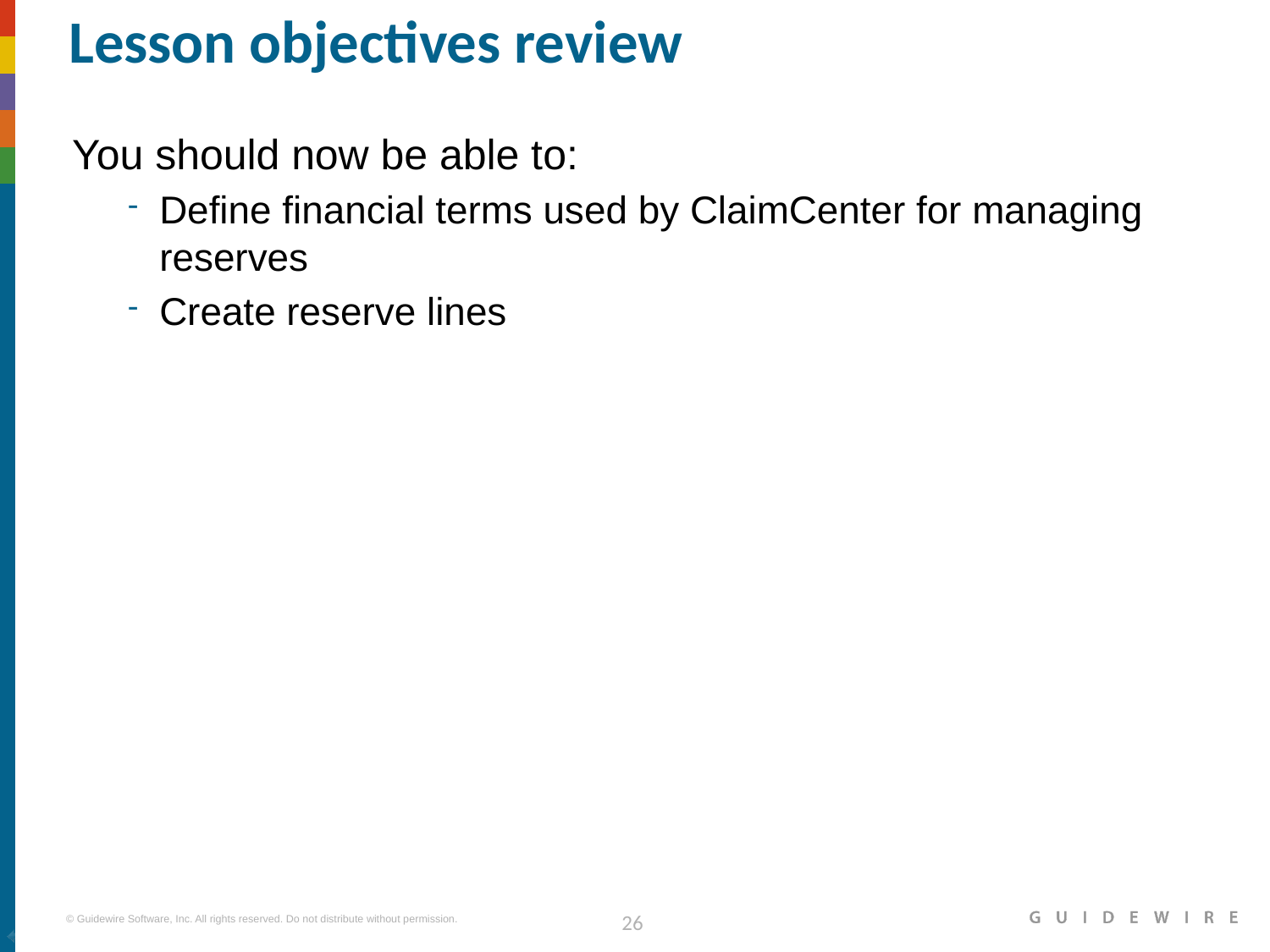

# Lesson objectives review
You should now be able to:
Define financial terms used by ClaimCenter for managing reserves
Create reserve lines
|EOS~026|